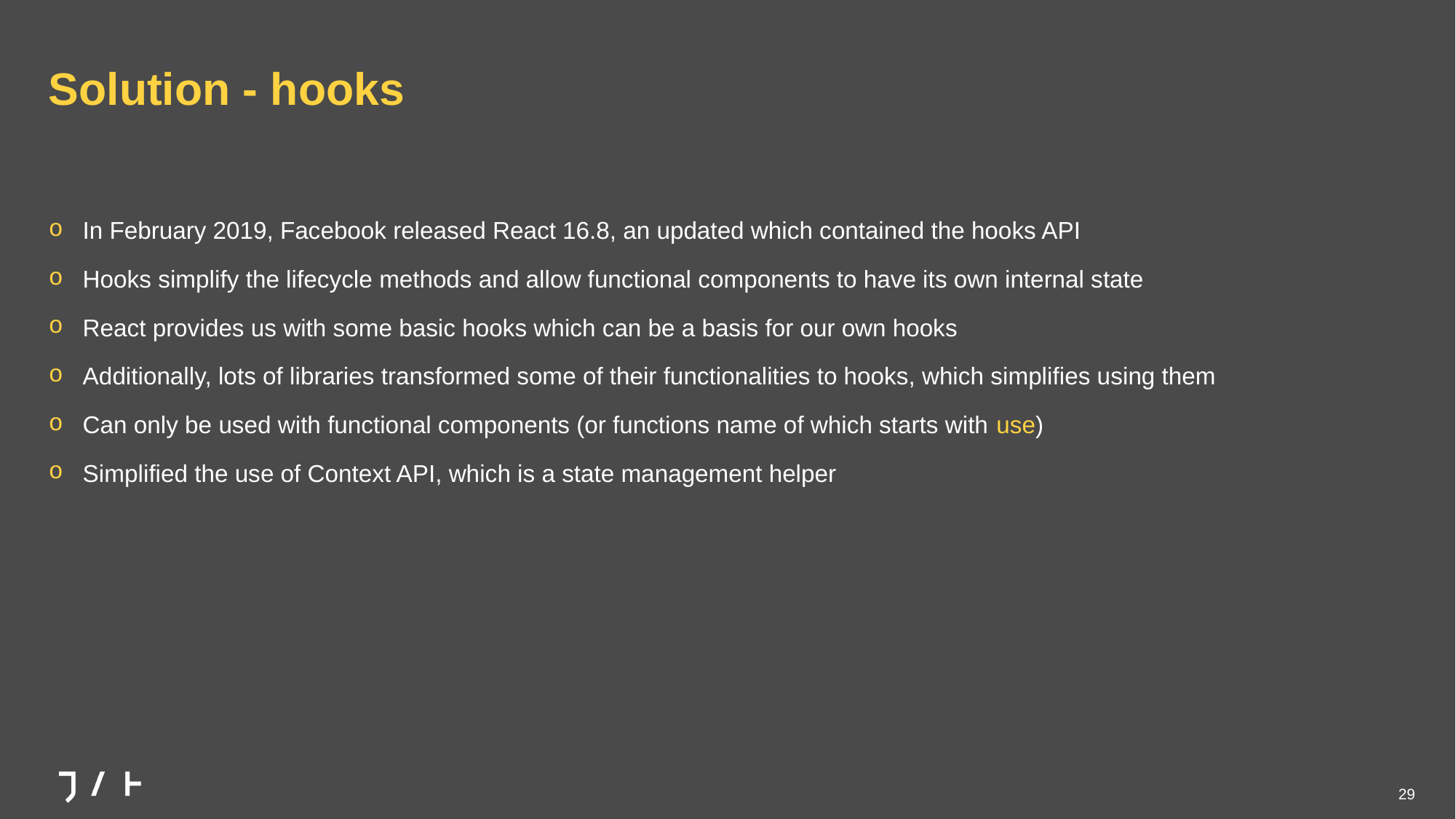

# Solution - hooks
In February 2019, Facebook released React 16.8, an updated which contained the hooks API
Hooks simplify the lifecycle methods and allow functional components to have its own internal state
React provides us with some basic hooks which can be a basis for our own hooks
Additionally, lots of libraries transformed some of their functionalities to hooks, which simplifies using them
Can only be used with functional components (or functions name of which starts with use)
Simplified the use of Context API, which is a state management helper

29